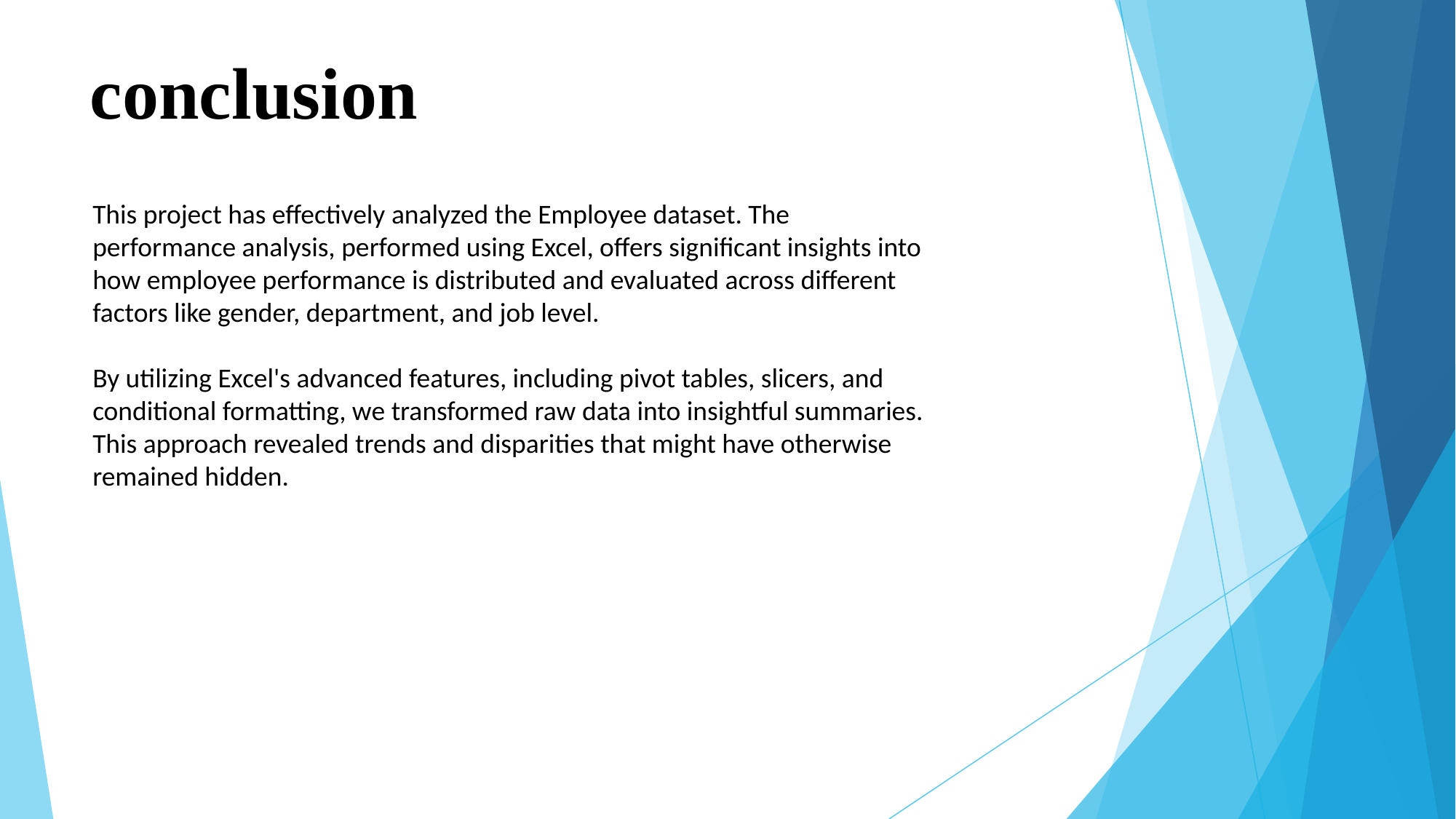

# conclusion
This project has effectively analyzed the Employee dataset. The performance analysis, performed using Excel, offers significant insights into how employee performance is distributed and evaluated across different factors like gender, department, and job level.

By utilizing Excel's advanced features, including pivot tables, slicers, and conditional formatting, we transformed raw data into insightful summaries. This approach revealed trends and disparities that might have otherwise remained hidden.